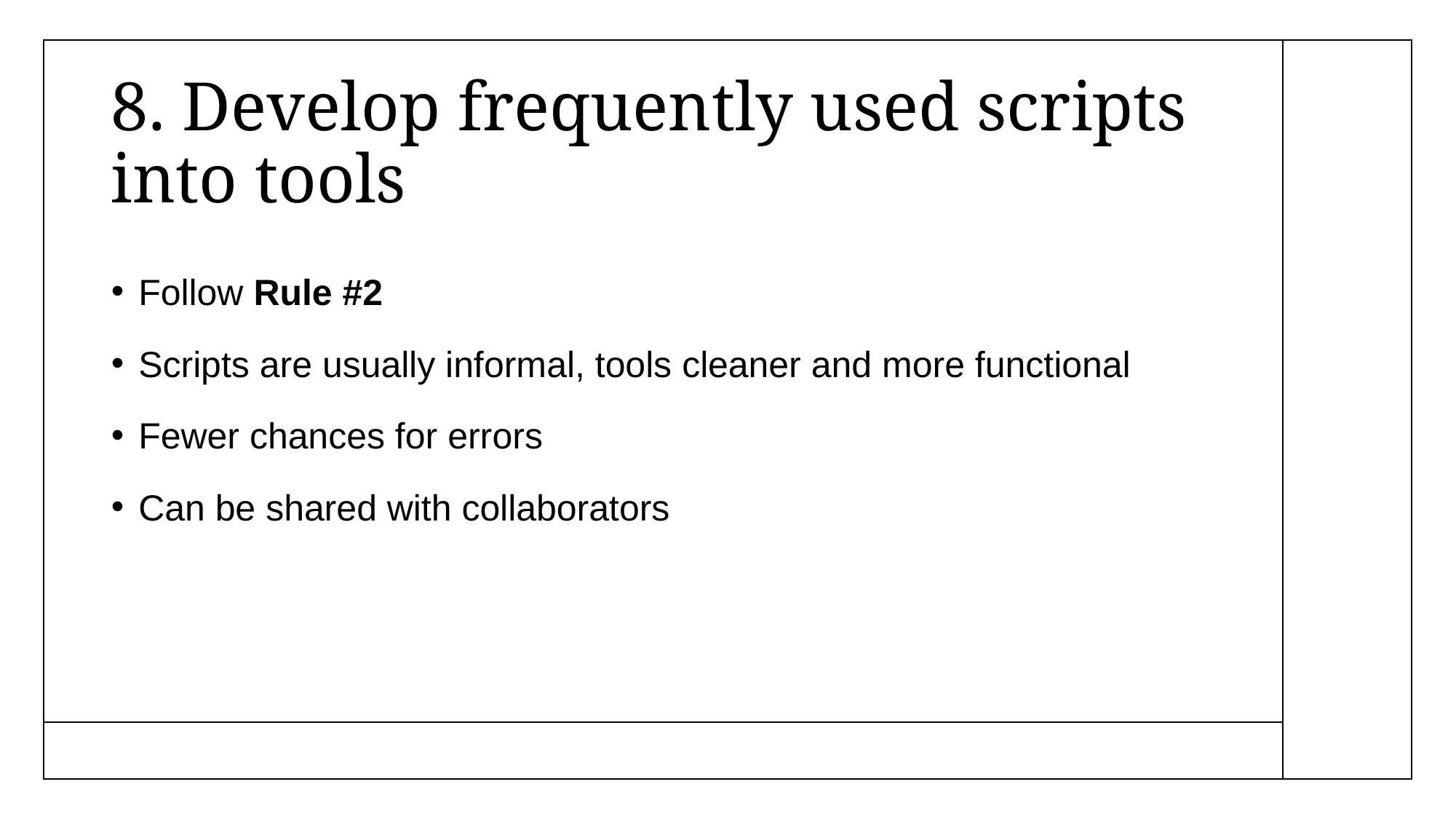

# 8. Develop frequently used scripts into tools
Follow Rule #2
Scripts are usually informal, tools cleaner and more functional
Fewer chances for errors
Can be shared with collaborators